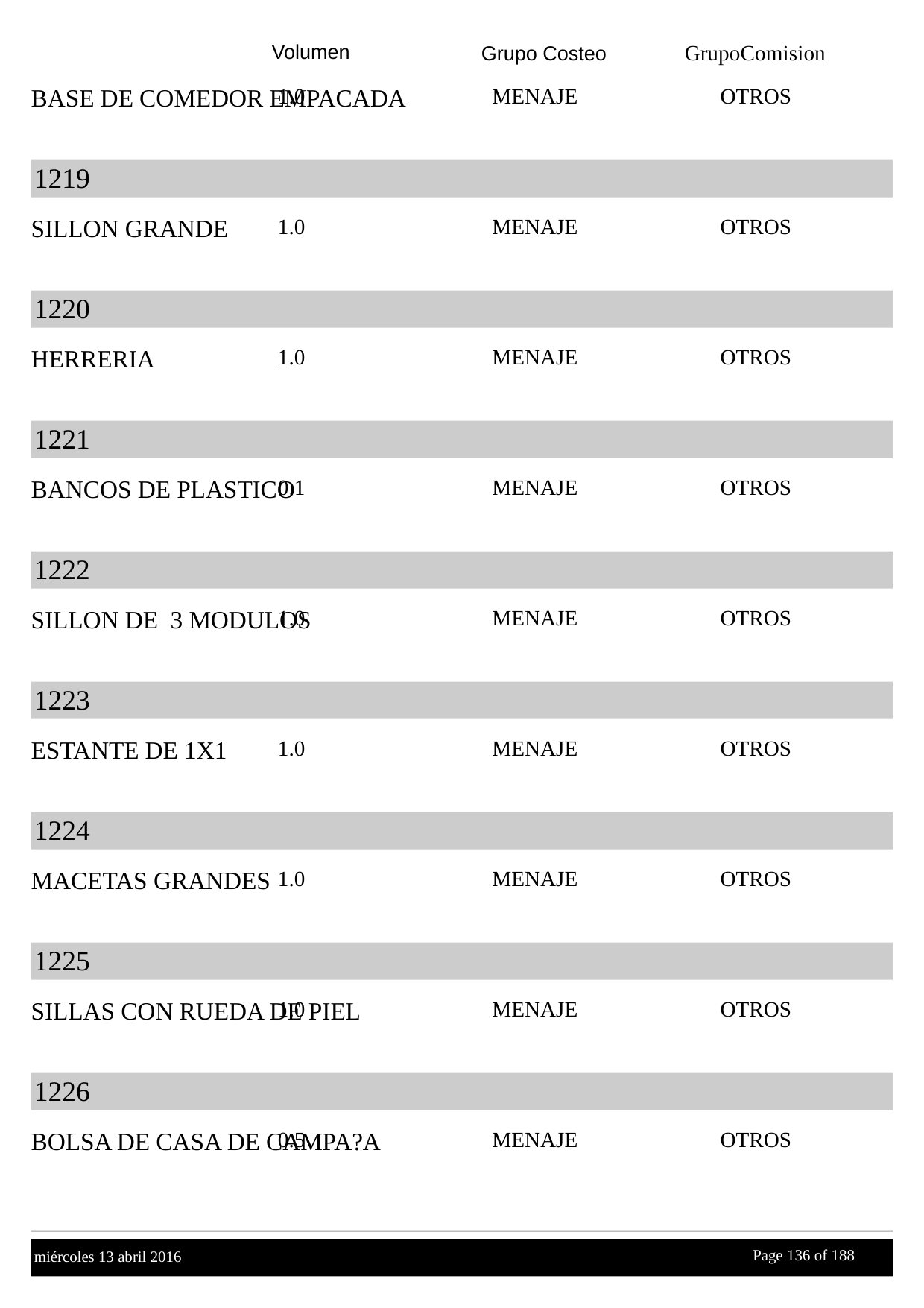

Volumen
GrupoComision
Grupo Costeo
BASE DE COMEDOR EMPACADA
1.0
MENAJE
OTROS

1219
SILLON GRANDE
1.0
MENAJE
OTROS

1220
HERRERIA
1.0
MENAJE
OTROS

1221
BANCOS DE PLASTICO
0.1
MENAJE
OTROS

1222
SILLON DE  3 MODULOS
1.0
MENAJE
OTROS

1223
ESTANTE DE 1X1
1.0
MENAJE
OTROS

1224
MACETAS GRANDES
1.0
MENAJE
OTROS

1225
SILLAS CON RUEDA DE PIEL
1.0
MENAJE
OTROS

1226
BOLSA DE CASA DE CAMPA?A
0.5
MENAJE
OTROS

Page 136 of
 188
miércoles 13 abril 2016